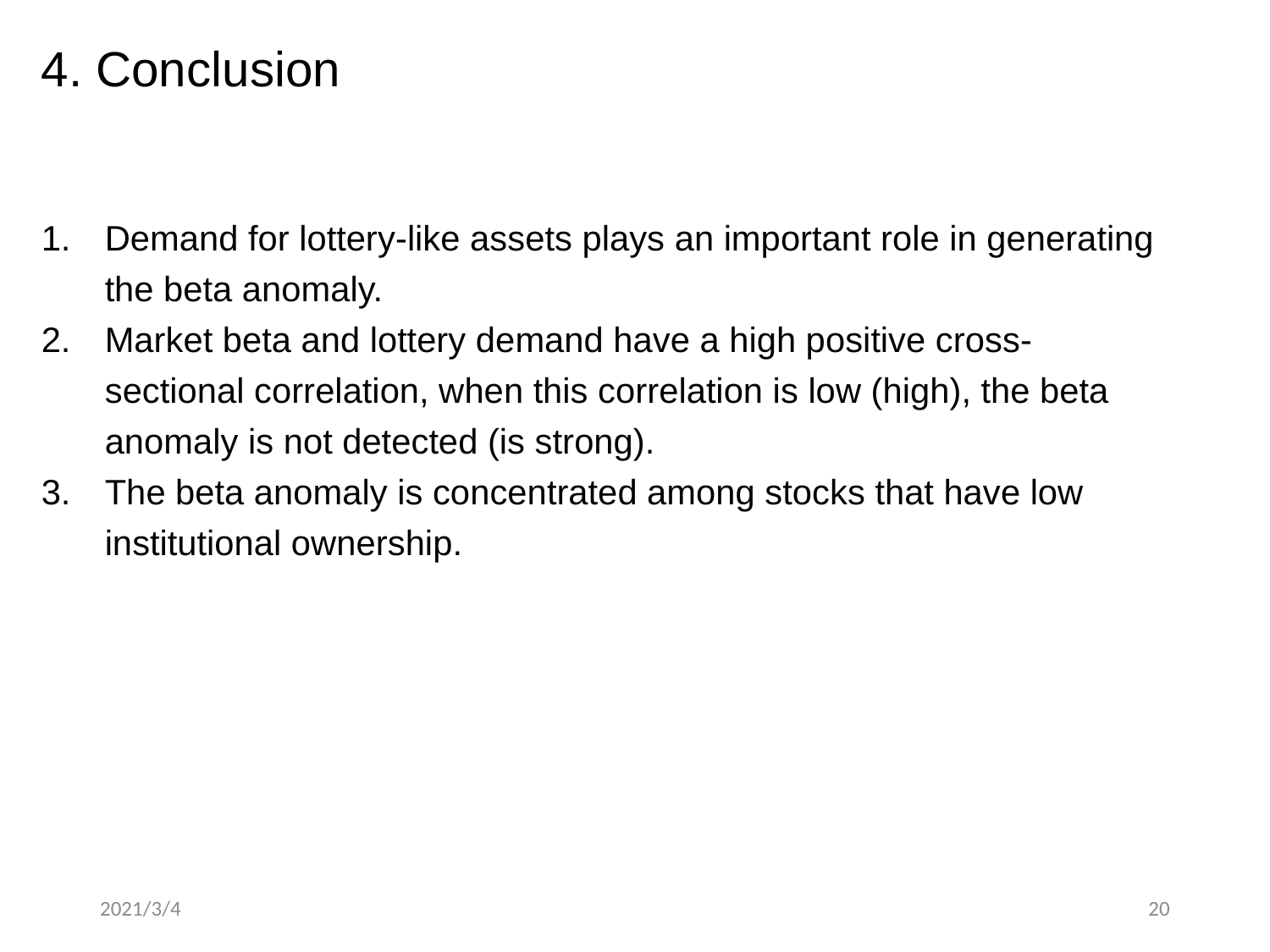

4. Conclusion

Demand for lottery-like assets plays an important role in generating the beta anomaly.
Market beta and lottery demand have a high positive cross-sectional correlation, when this correlation is low (high), the beta anomaly is not detected (is strong).
The beta anomaly is concentrated among stocks that have low institutional ownership.
2021/3/4
20